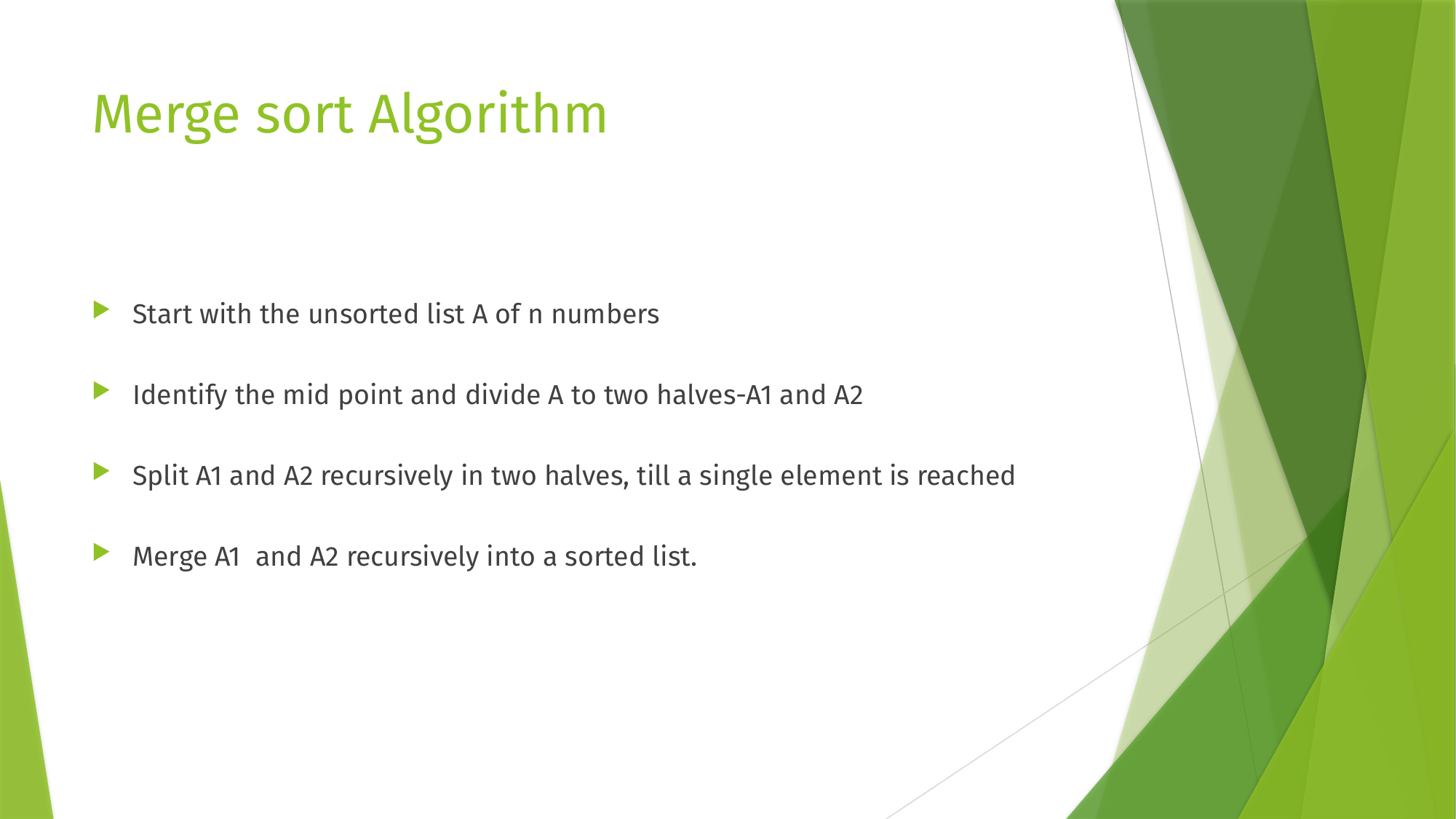

# Merge sort Algorithm
Start with the unsorted list A of n numbers
Identify the mid point and divide A to two halves-A1 and A2
Split A1 and A2 recursively in two halves, till a single element is reached
Merge A1  and A2 recursively into a sorted list.